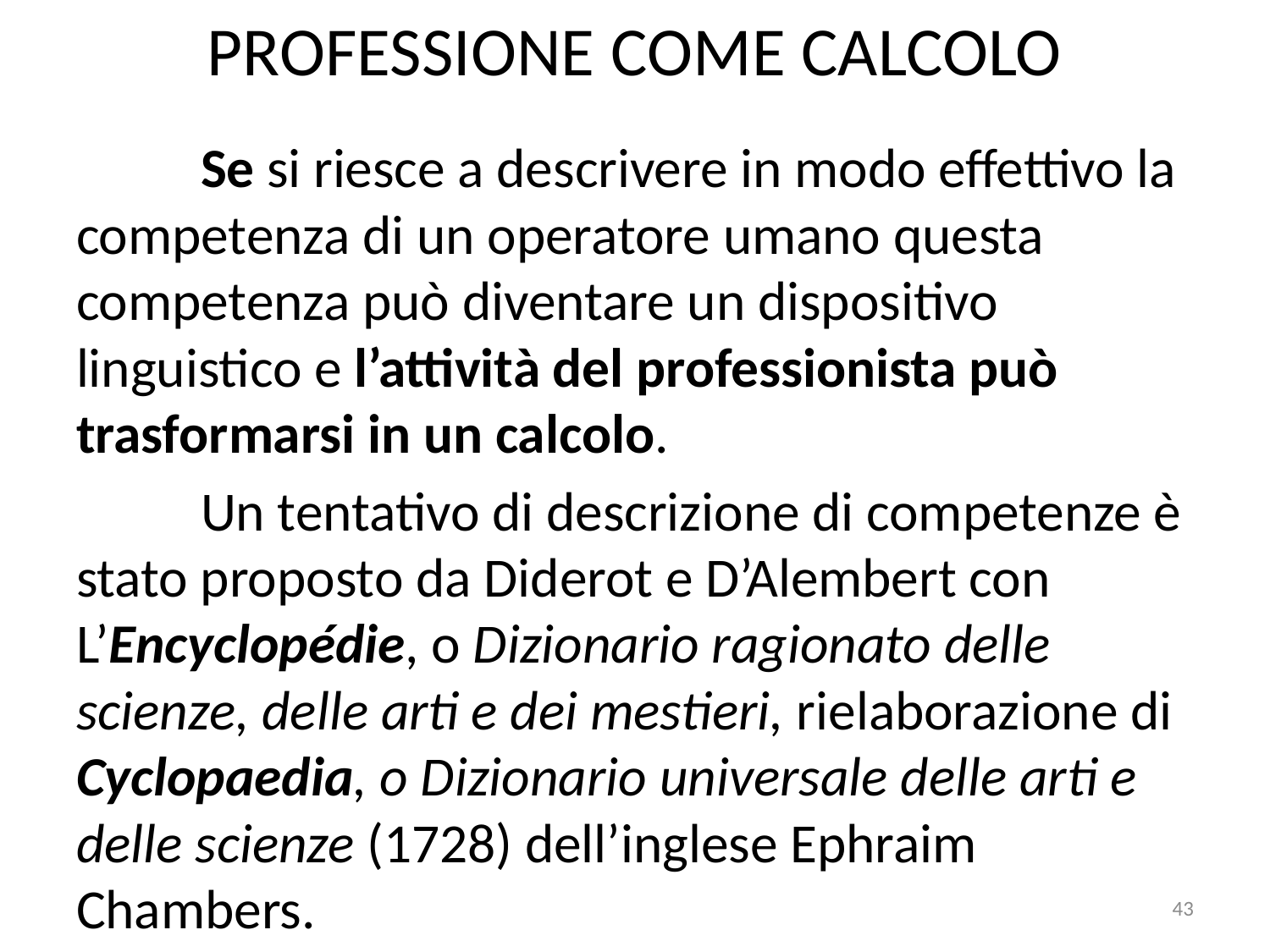

# PROFESSIONE COME CALCOLO
	Se si riesce a descrivere in modo effettivo la competenza di un operatore umano questa competenza può diventare un dispositivo linguistico e l’attività del professionista può trasformarsi in un calcolo.
	Un tentativo di descrizione di competenze è stato proposto da Diderot e D’Alembert con L’Encyclopédie, o Dizionario ragionato delle scienze, delle arti e dei mestieri, rielaborazione di Cyclopaedia, o Dizionario universale delle arti e delle scienze (1728) dell’inglese Ephraim Chambers.
43